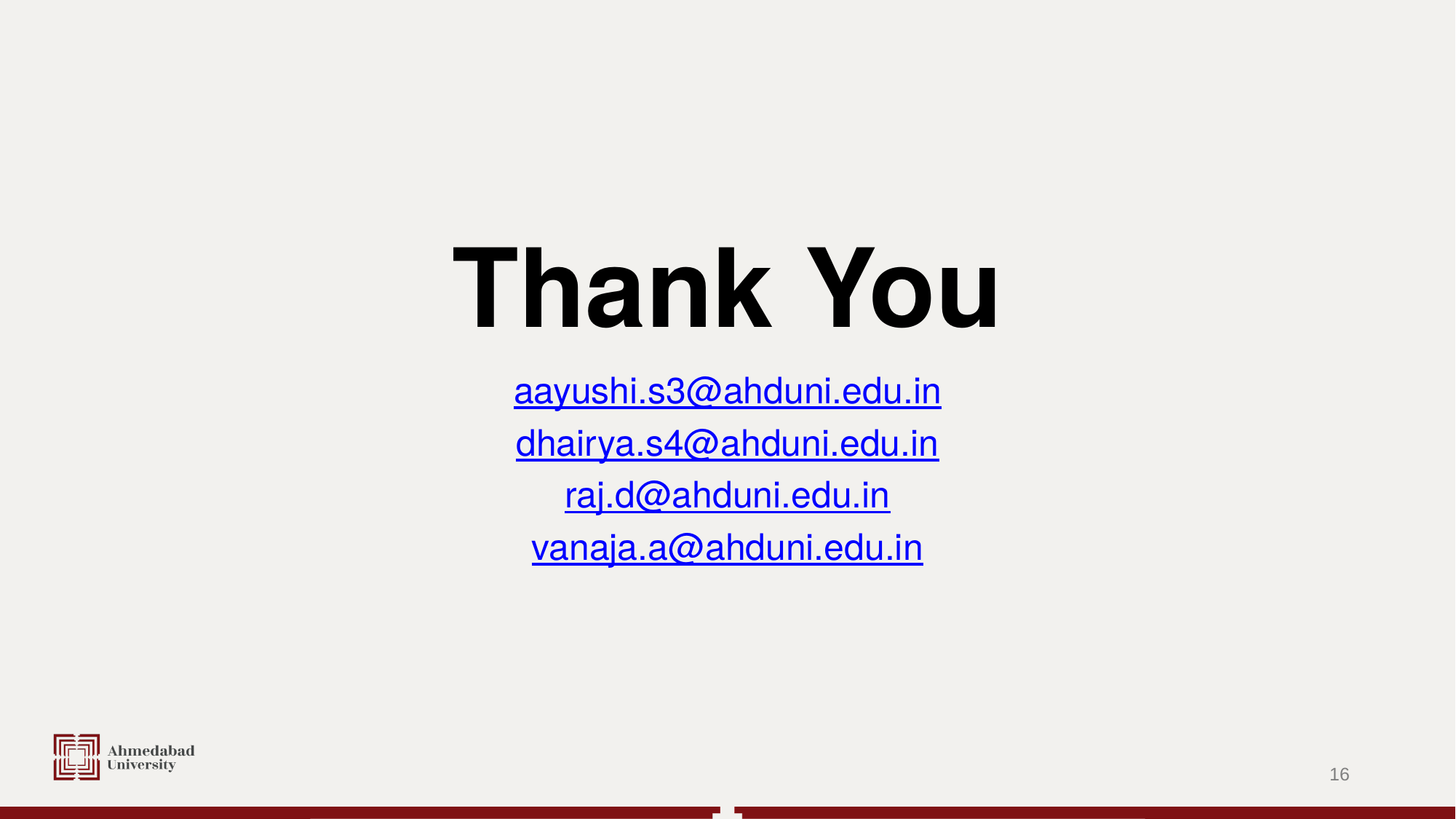

# Thank You
aayushi.s3@ahduni.edu.in
dhairya.s4@ahduni.edu.in
raj.d@ahduni.edu.in
vanaja.a@ahduni.edu.in

16